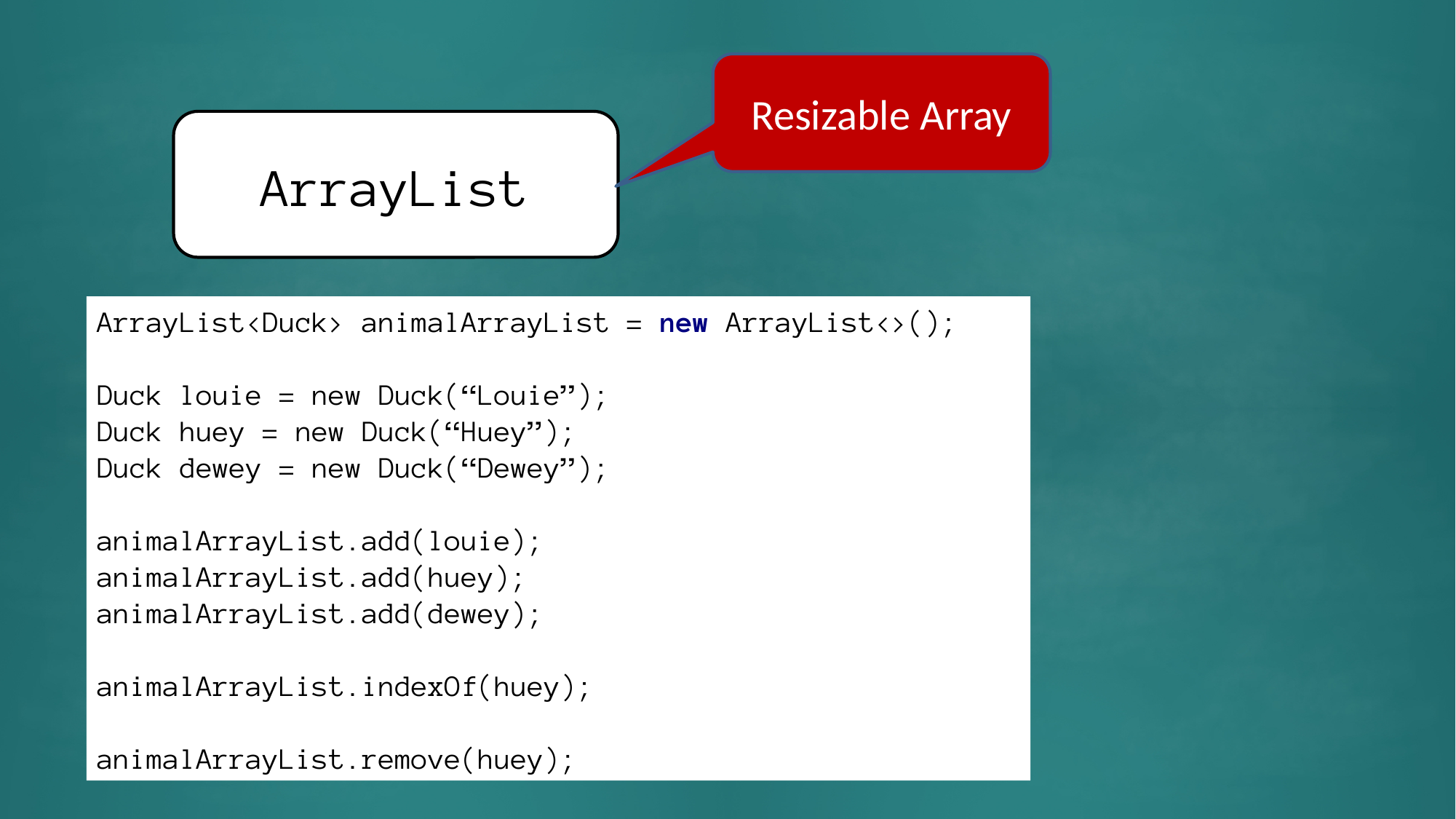

Resizable Array
ArrayList
ArrayList<Duck> animalArrayList = new ArrayList<>();

Duck louie = new Duck(“Louie”);
Duck huey = new Duck(“Huey”);
Duck dewey = new Duck(“Dewey”);

animalArrayList.add(louie);
animalArrayList.add(huey);
animalArrayList.add(dewey);

animalArrayList.indexOf(huey);

animalArrayList.remove(huey);